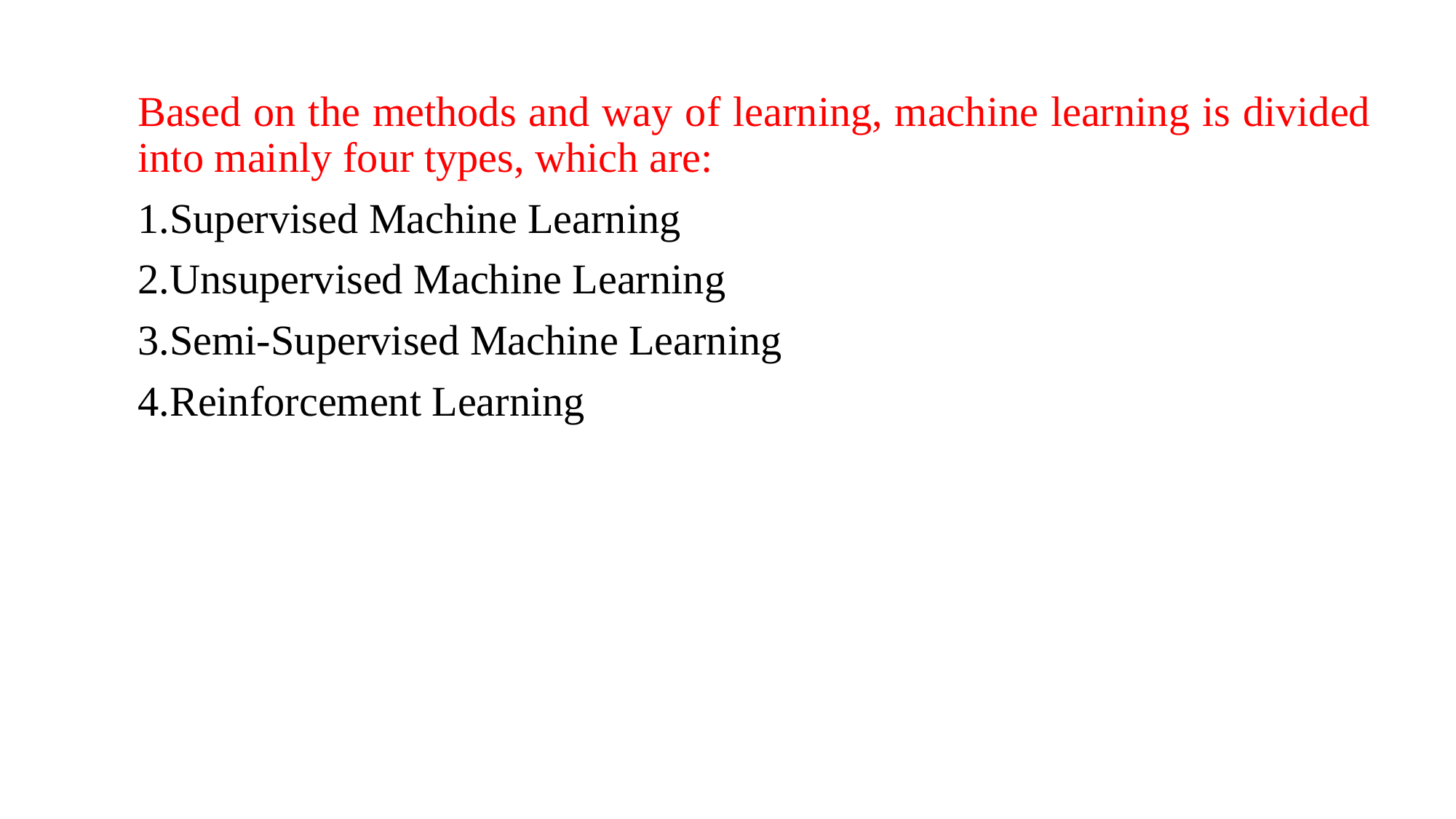

Based on the methods and way of learning, machine learning is divided into mainly four types, which are:
Supervised Machine Learning
Unsupervised Machine Learning
Semi-Supervised Machine Learning
Reinforcement Learning